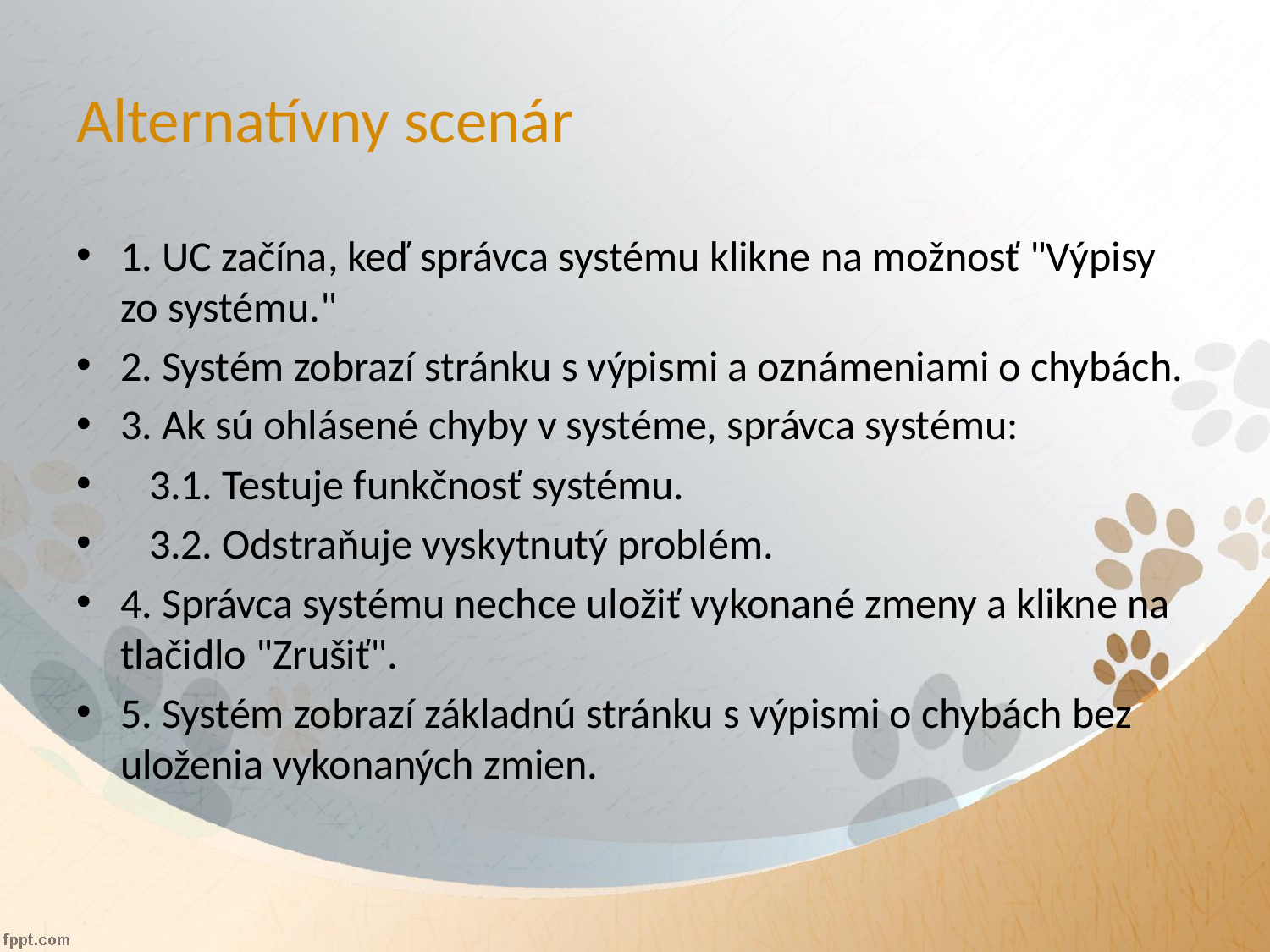

# Alternatívny scenár
1. UC začína, keď správca systému klikne na možnosť "Výpisy zo systému."
2. Systém zobrazí stránku s výpismi a oznámeniami o chybách.
3. Ak sú ohlásené chyby v systéme, správca systému:
   3.1. Testuje funkčnosť systému.
   3.2. Odstraňuje vyskytnutý problém.
4. Správca systému nechce uložiť vykonané zmeny a klikne na tlačidlo "Zrušiť".
5. Systém zobrazí základnú stránku s výpismi o chybách bez uloženia vykonaných zmien.